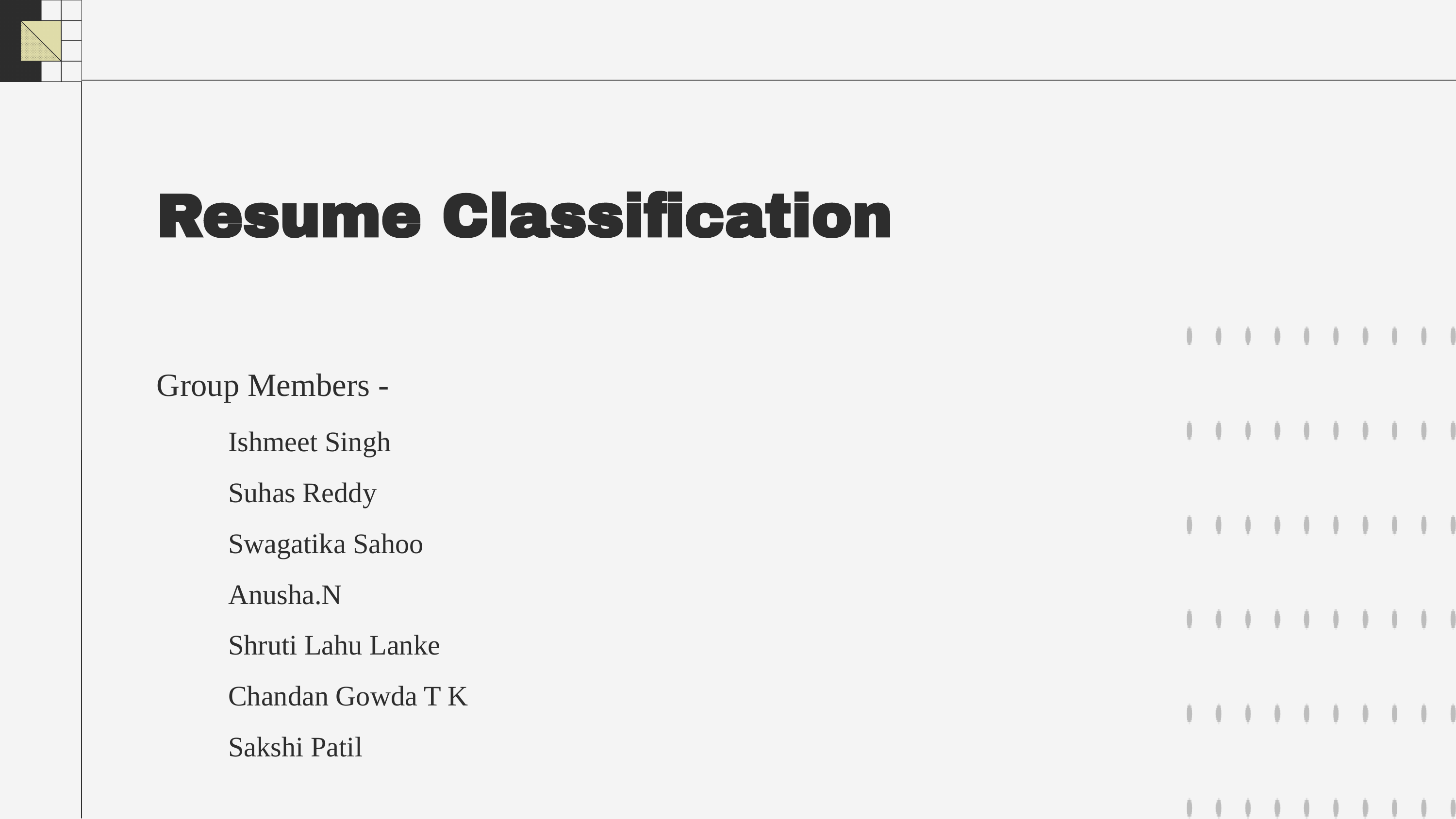

Resume Classification
Group Members -
Ishmeet Singh
Suhas Reddy
Swagatika Sahoo
Anusha.N
Shruti Lahu Lanke
Chandan Gowda T K
Sakshi Patil